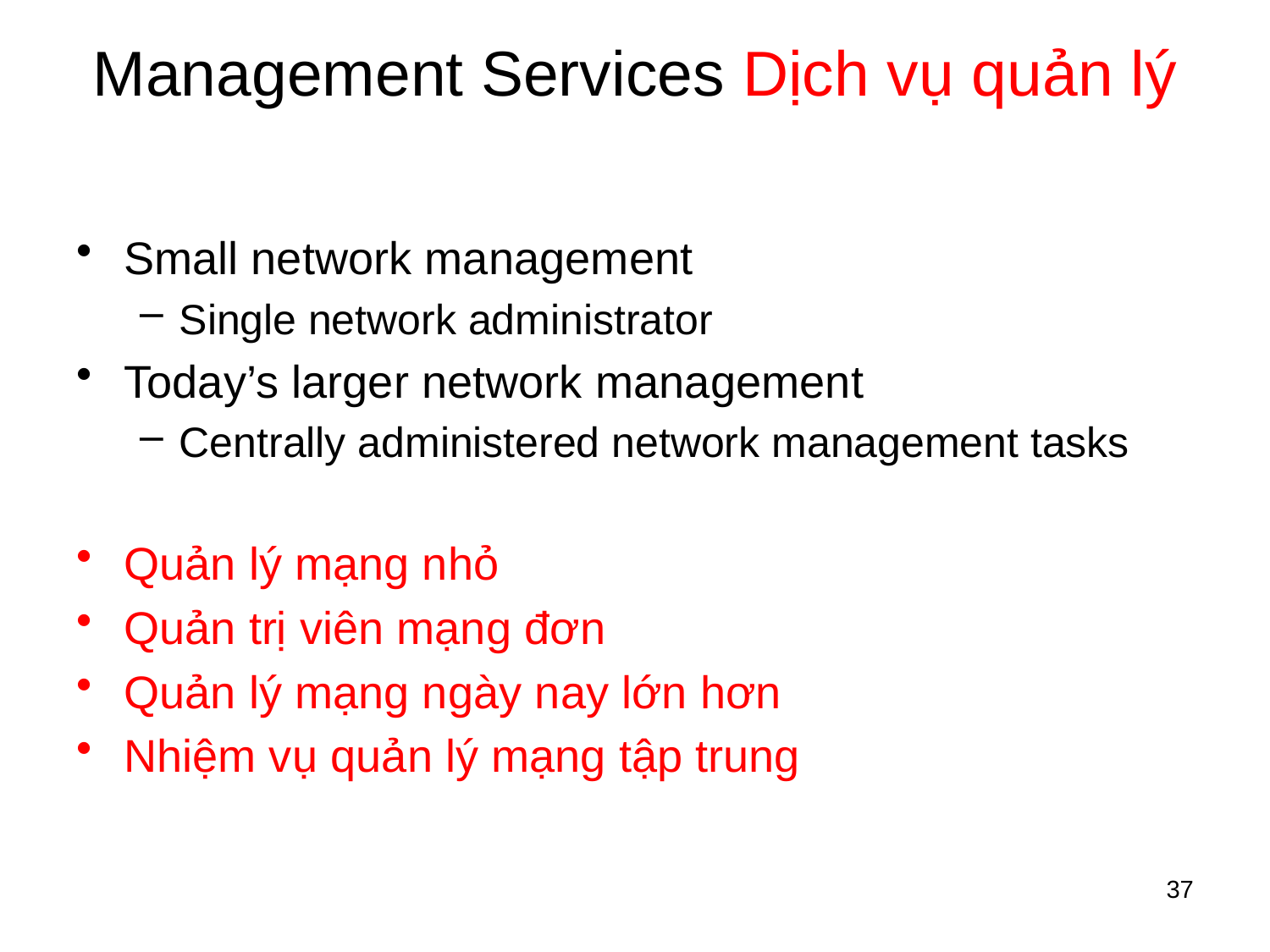

# Management Services Dịch vụ quản lý
Small network management
Single network administrator
Today’s larger network management
Centrally administered network management tasks
Quản lý mạng nhỏ
Quản trị viên mạng đơn
Quản lý mạng ngày nay lớn hơn
Nhiệm vụ quản lý mạng tập trung
37